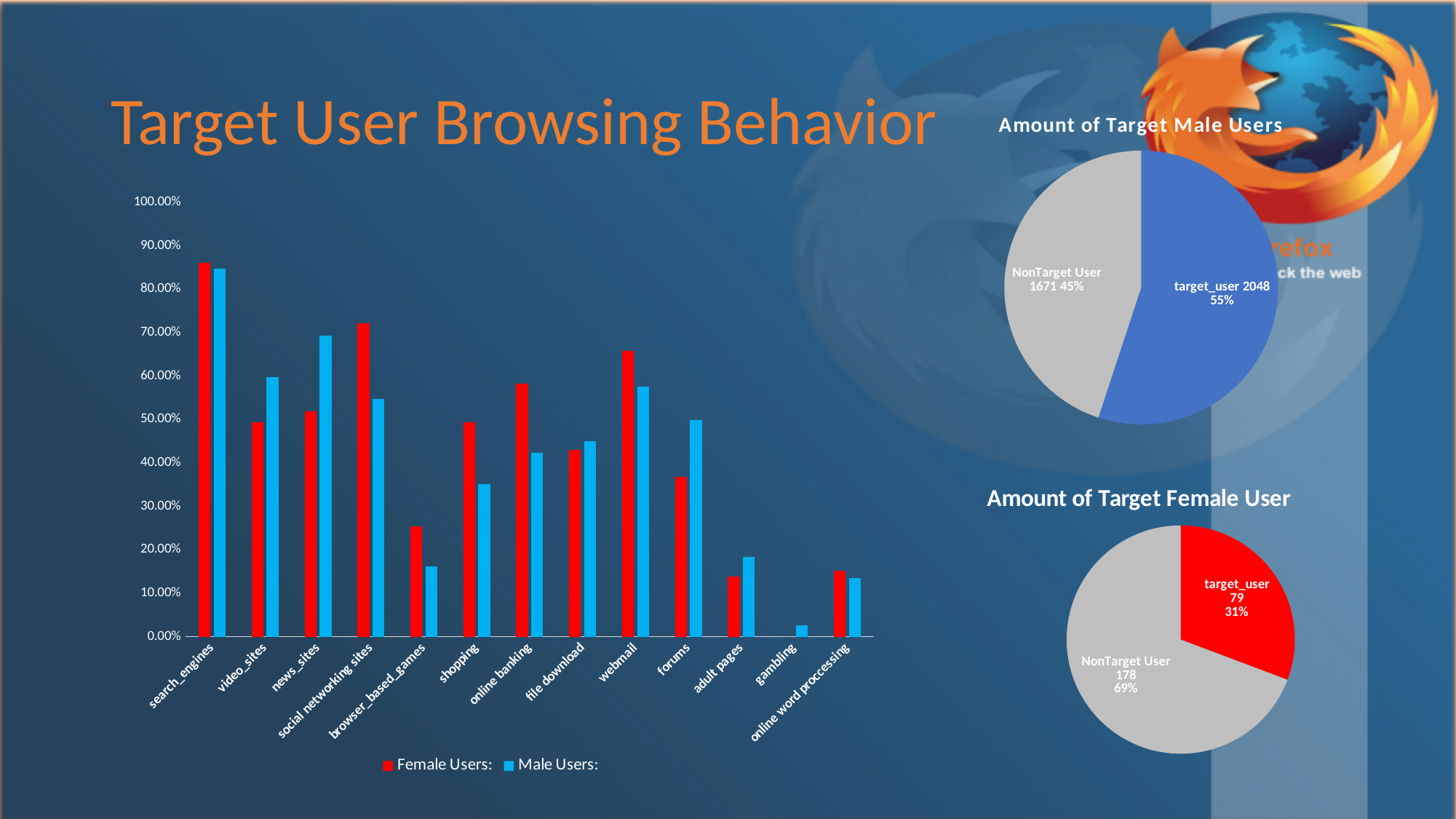

# Target User Browsing Behavior

### Chart: Amount of Target Male Users

| Category |  |
|---|---|
| target_user | 2048.0 |
| NonTarget User | 1671.0 |

### Chart

| Category | Female Users: | Male Users: |
|---|---|---|
| search_engines | 0.860759493670886 | 0.84765625 |
| video_sites | 0.493670886075949 | 0.59814453125 |
| news_sites | 0.518987341772152 | 0.693359375 |
| social networking sites | 0.721518987341772 | 0.54736328125 |
| browser_based_games | 0.253164556962025 | 0.16162109375 |
| shopping | 0.493670886075949 | 0.3505859375 |
| online banking | 0.582278481012658 | 0.423828125 |
| file download | 0.430379746835443 | 0.44970703125 |
| webmail | 0.658227848101266 | 0.576171875 |
| forums | 0.367088607594937 | 0.498046875 |
| adult pages | 0.139240506329114 | 0.18359375 |
| gambling | 0.0 | 0.02587890625 |
| online word proccessing | 0.151898734177215 | 0.1357421875 |

### Chart: Amount of Target Female User

| Category | Female User |
|---|---|
| target_user | 79.0 |
| NonTarget User | 178.0 |